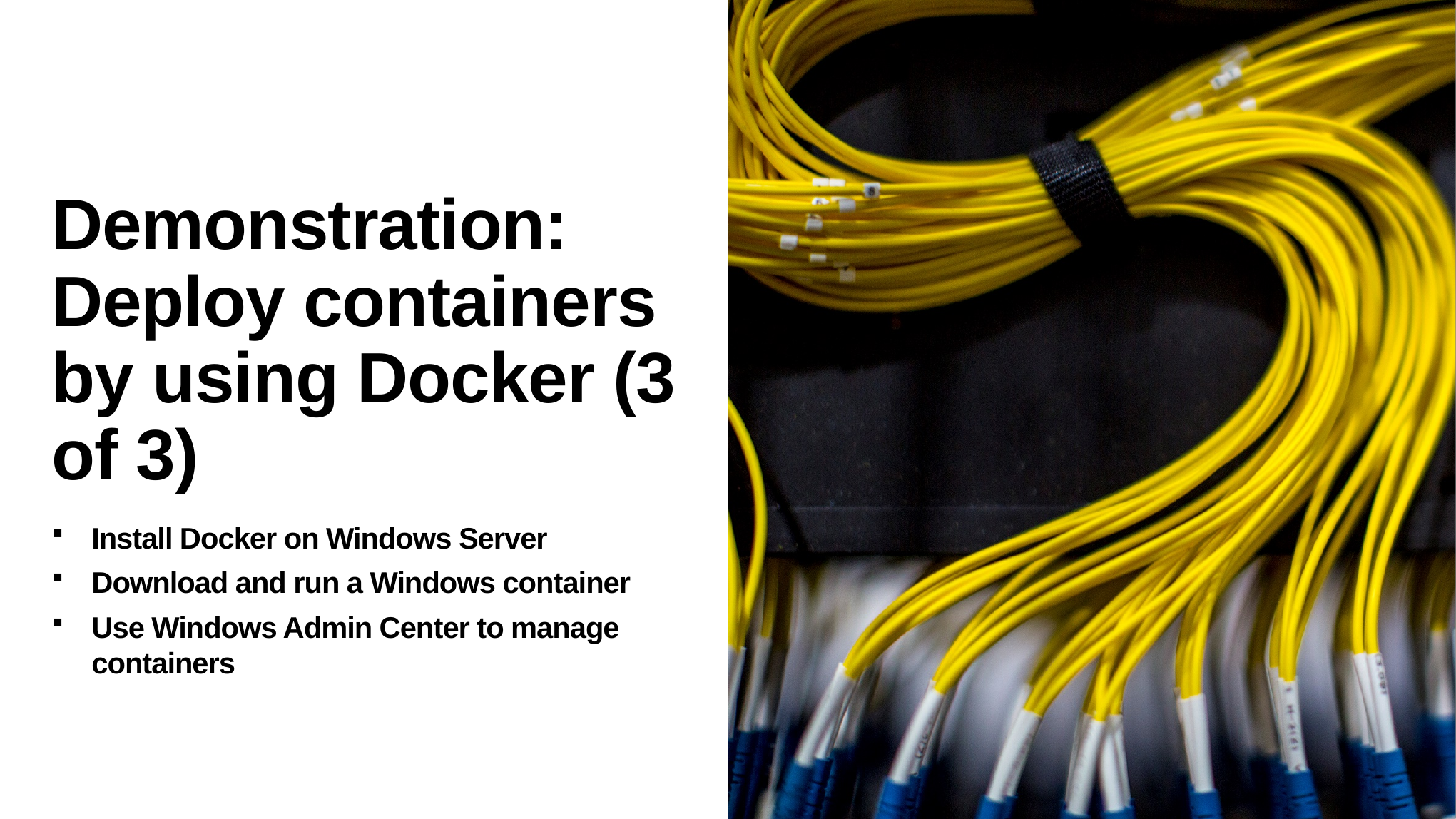

# Demonstration: Deploy containers by using Docker (3 of 3)
Install Docker on Windows Server
Download and run a Windows container
Use Windows Admin Center to manage containers